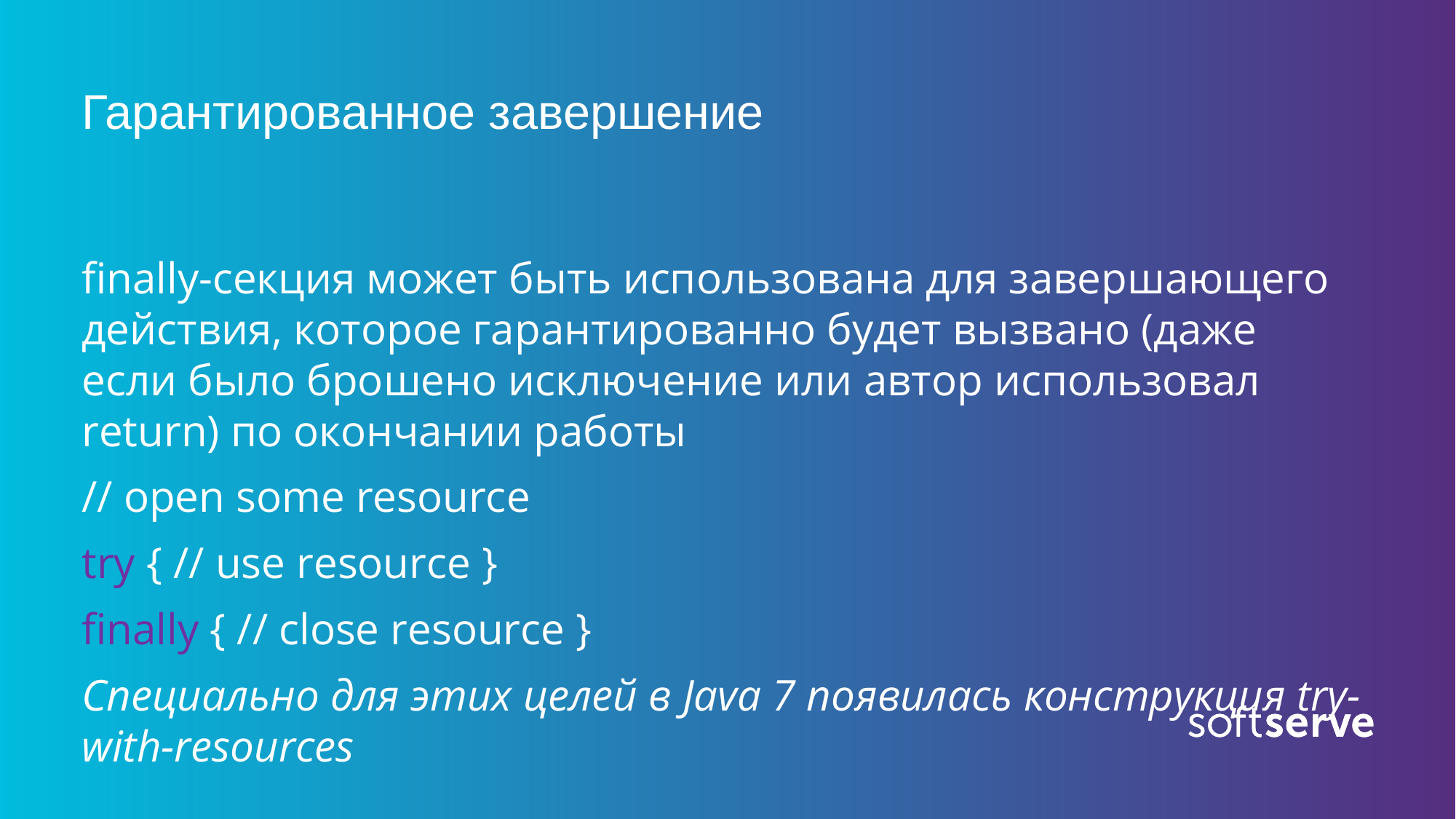

# Гарантированное завершение
finally-секция может быть использована для завершающего действия, которое гарантированно будет вызвано (даже если было брошено исключение или автор использовал return) по окончании работы
// open some resource
try { // use resource }
finally { // close resource }
Специально для этих целей в Java 7 появилась конструкция try-with-resources